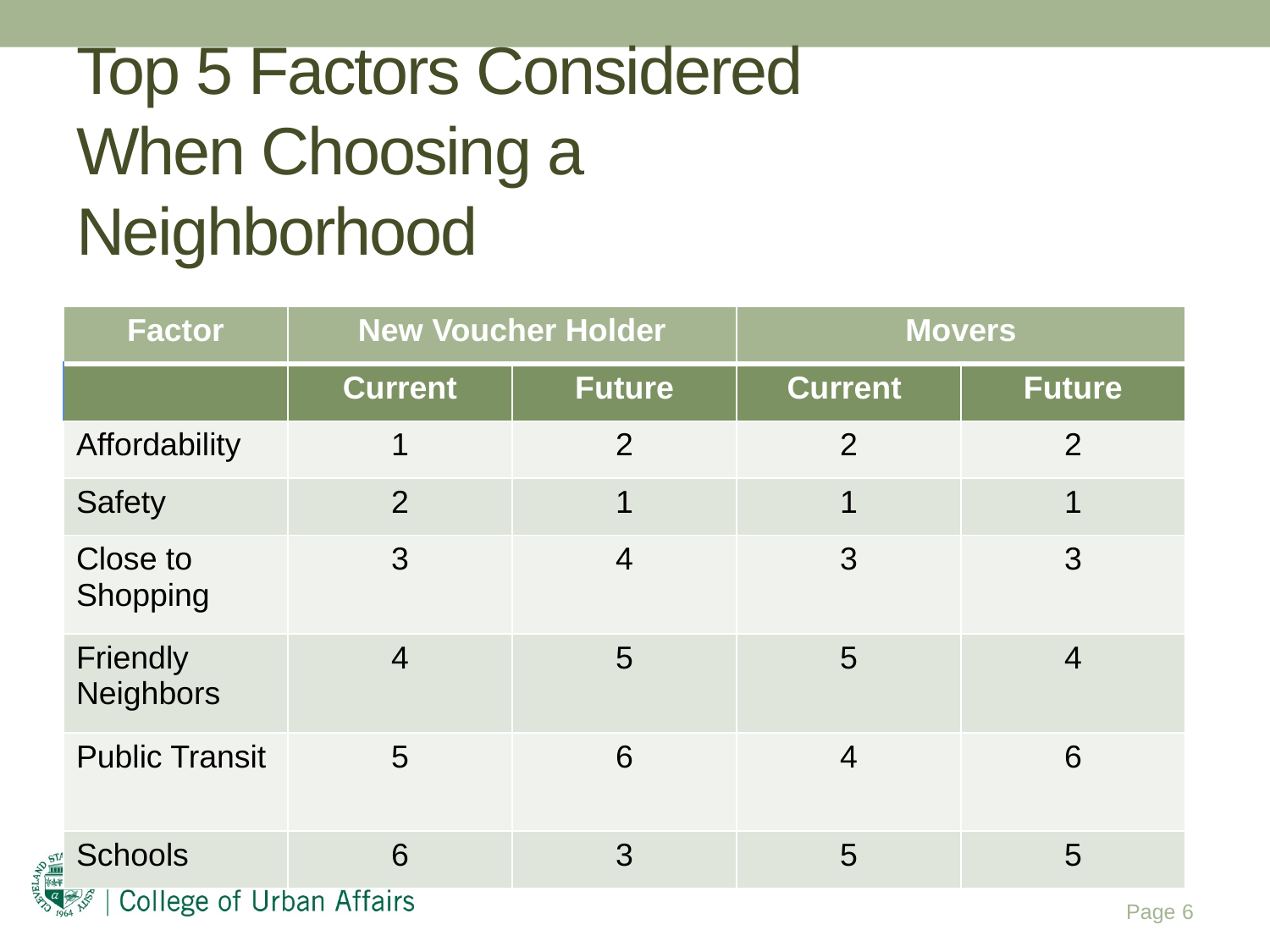

# Top 5 Factors Considered When Choosing a Neighborhood
| Factor | New Voucher Holder |  | Movers |  |
| --- | --- | --- | --- | --- |
|  | Current | Future | Current | Future |
| Affordability | 1 | 2 | 2 | 2 |
| Safety | 2 | 1 | 1 | 1 |
| Close to Shopping | 3 | 4 | 3 | 3 |
| Friendly Neighbors | 4 | 5 | 5 | 4 |
| Public Transit | 5 | 6 | 4 | 6 |
| Schools | 6 | 3 | 5 | 5 |